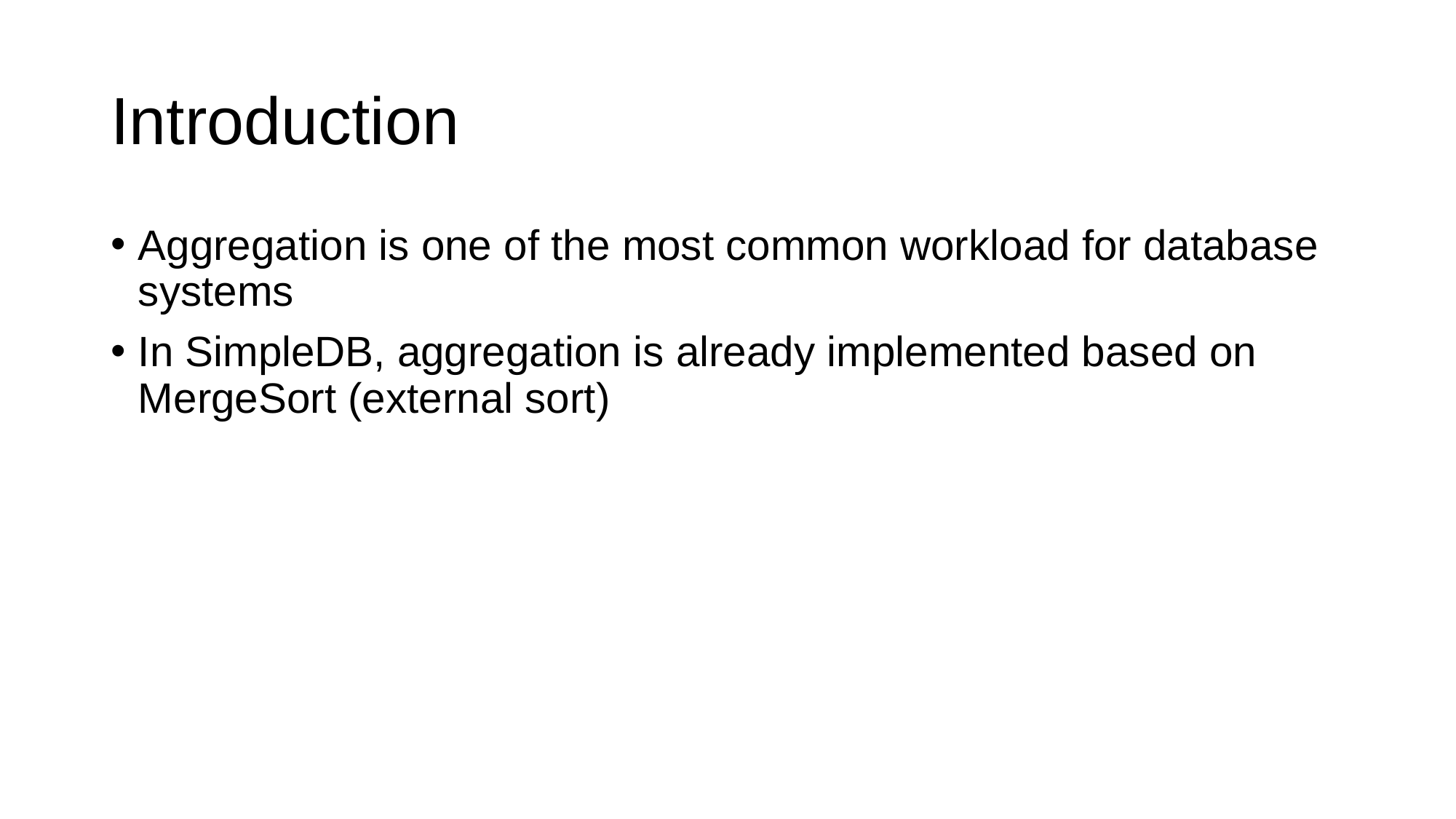

# Introduction
Aggregation is one of the most common workload for database systems
In SimpleDB, aggregation is already implemented based on MergeSort (external sort)